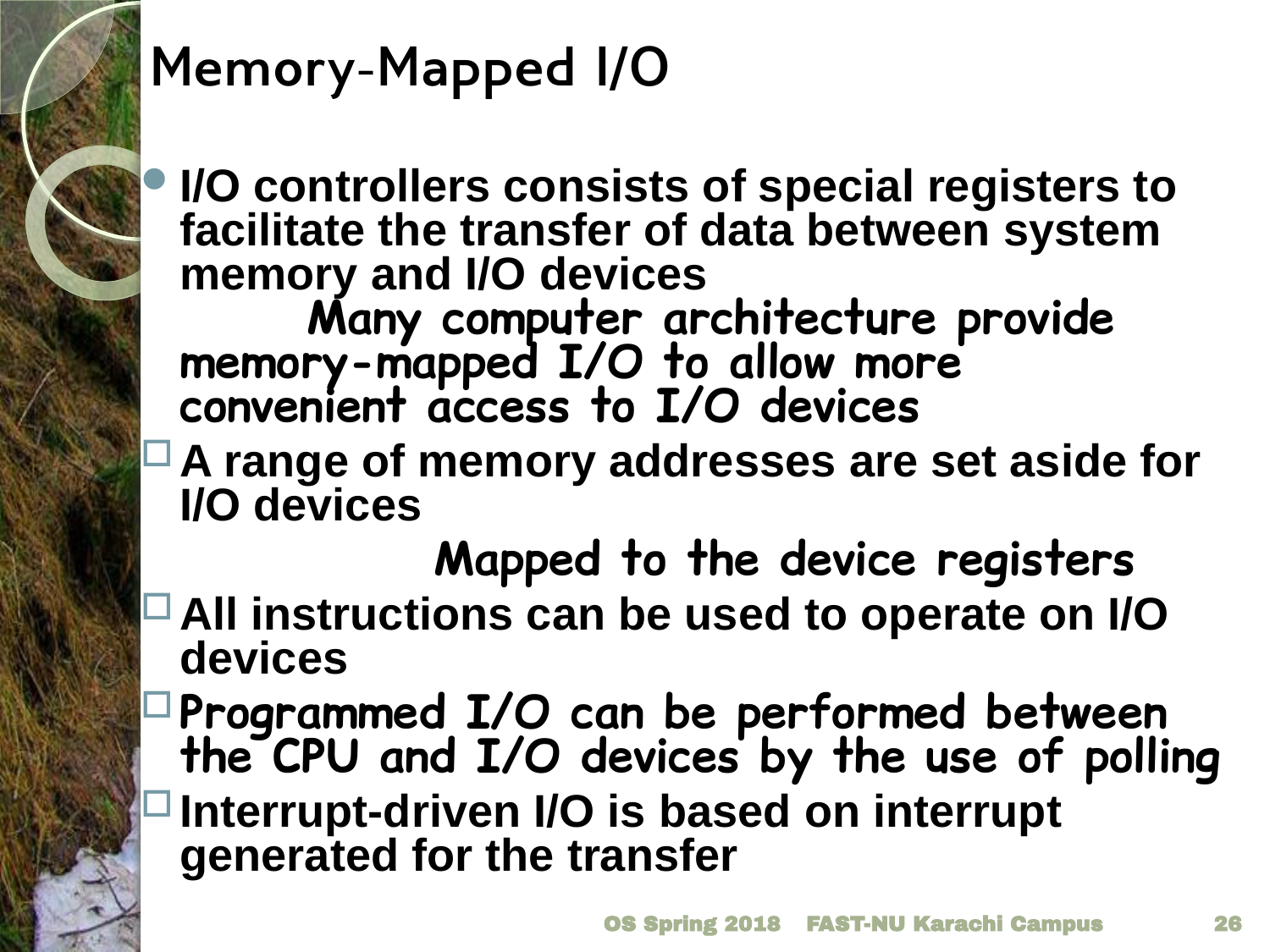

# Memory-Mapped I/O
I/O controllers consists of special registers to facilitate the transfer of data between system memory and I/O devices
		Many computer architecture provide 	memory-mapped I/O to allow more 	convenient access to I/O devices
A range of memory addresses are set aside for I/O devices
			Mapped to the device registers
All instructions can be used to operate on I/O devices
Programmed I/O can be performed between the CPU and I/O devices by the use of polling
Interrupt-driven I/O is based on interrupt generated for the transfer
OS Spring 2018
FAST-NU Karachi Campus
26